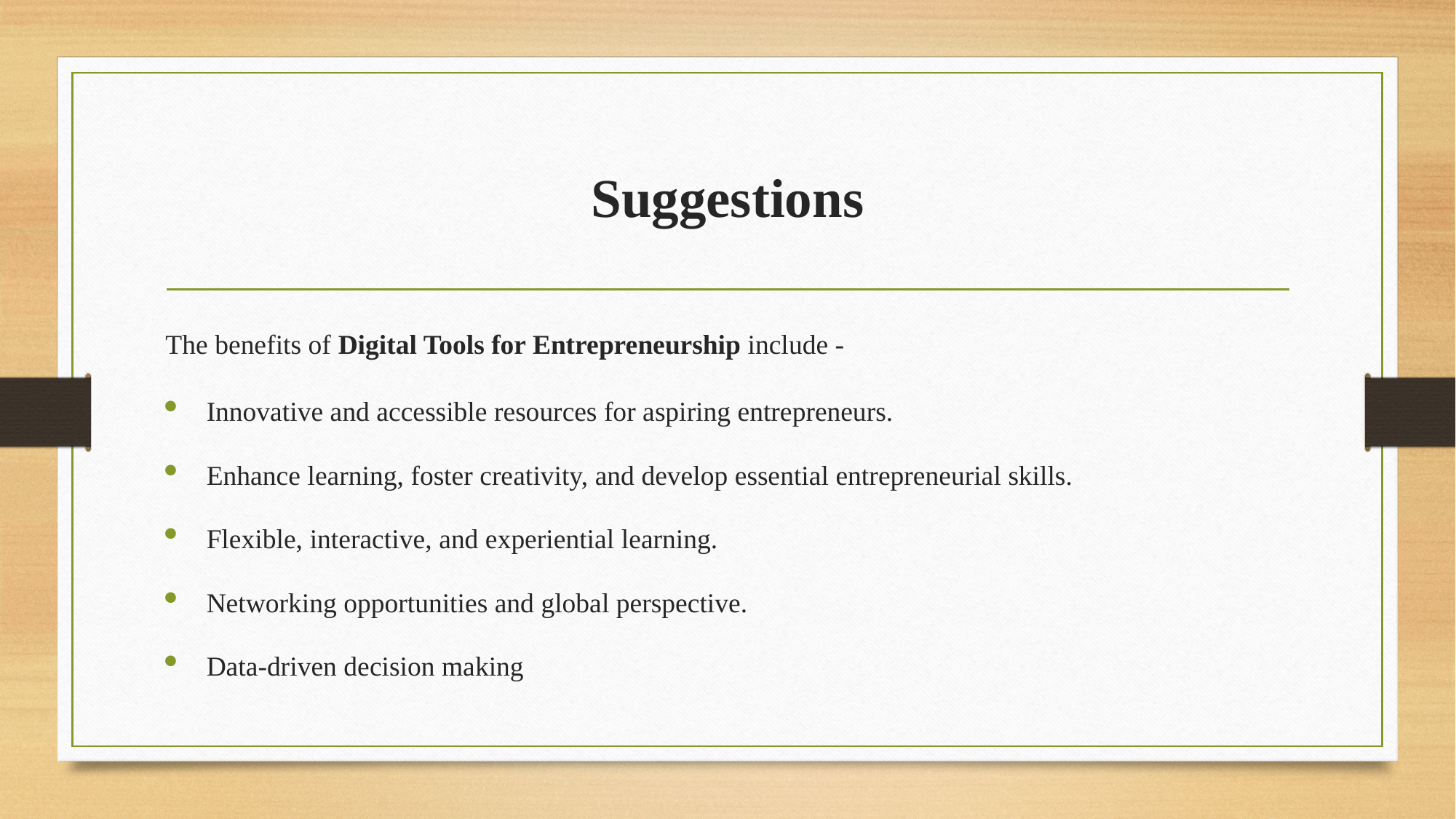

# Suggestions
The benefits of Digital Tools for Entrepreneurship include -
Innovative and accessible resources for aspiring entrepreneurs.
Enhance learning, foster creativity, and develop essential entrepreneurial skills.
Flexible, interactive, and experiential learning.
Networking opportunities and global perspective.
Data-driven decision making